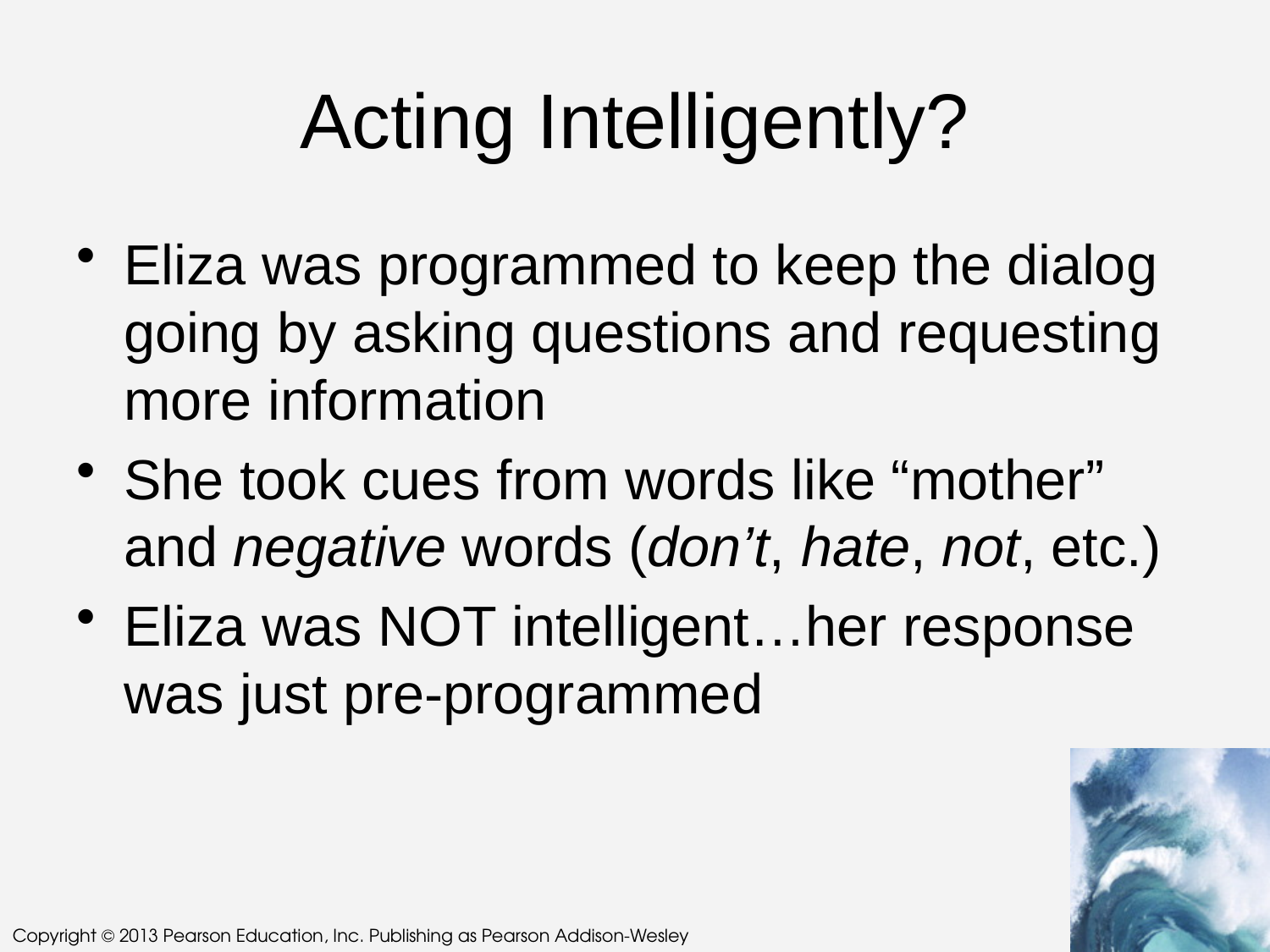

# Acting Intelligently?
Eliza was programmed to keep the dialog going by asking questions and requesting more information
She took cues from words like “mother” and negative words (don’t, hate, not, etc.)
Eliza was NOT intelligent…her response was just pre-programmed